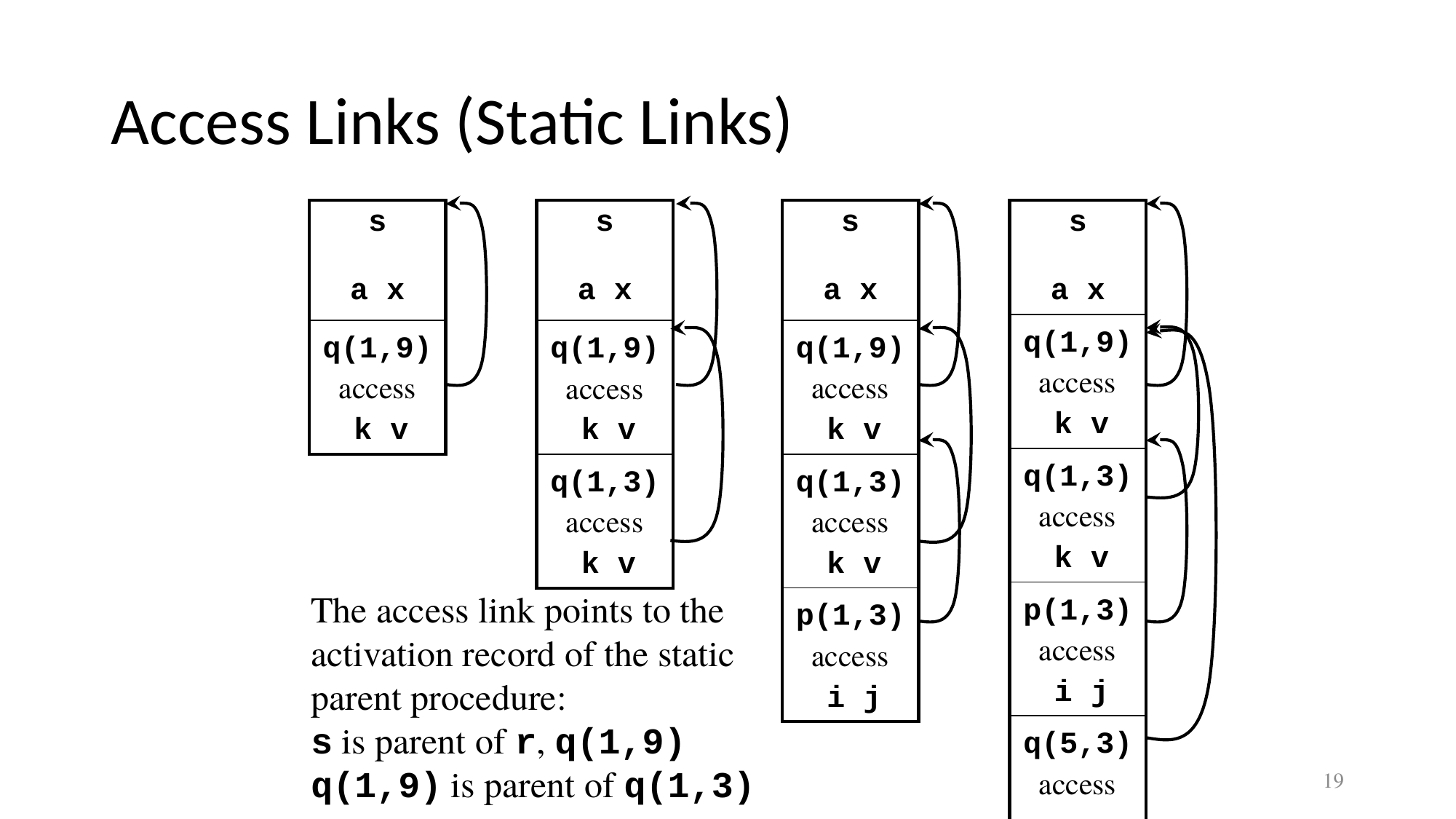

# Access Links (Static Links)
| s a x |
| --- |
| q(1,9) access k v |

| s a x |
| --- |
| q(1,9) access k v |
| q(1,3) access k v |

| s a x |
| --- |
| q(1,9) access k v |
| q(1,3) access k v |
| p(1,3) access i j |

| s a x |
| --- |
| q(1,9) access k v |
| q(1,3) access k v |
| p(1,3) access i j |
| q(5,3) access |

The access link points to the activation record of the static parent procedure:
s is parent of r, q(1,9)
q(1,9) is parent of q(1,3)
19